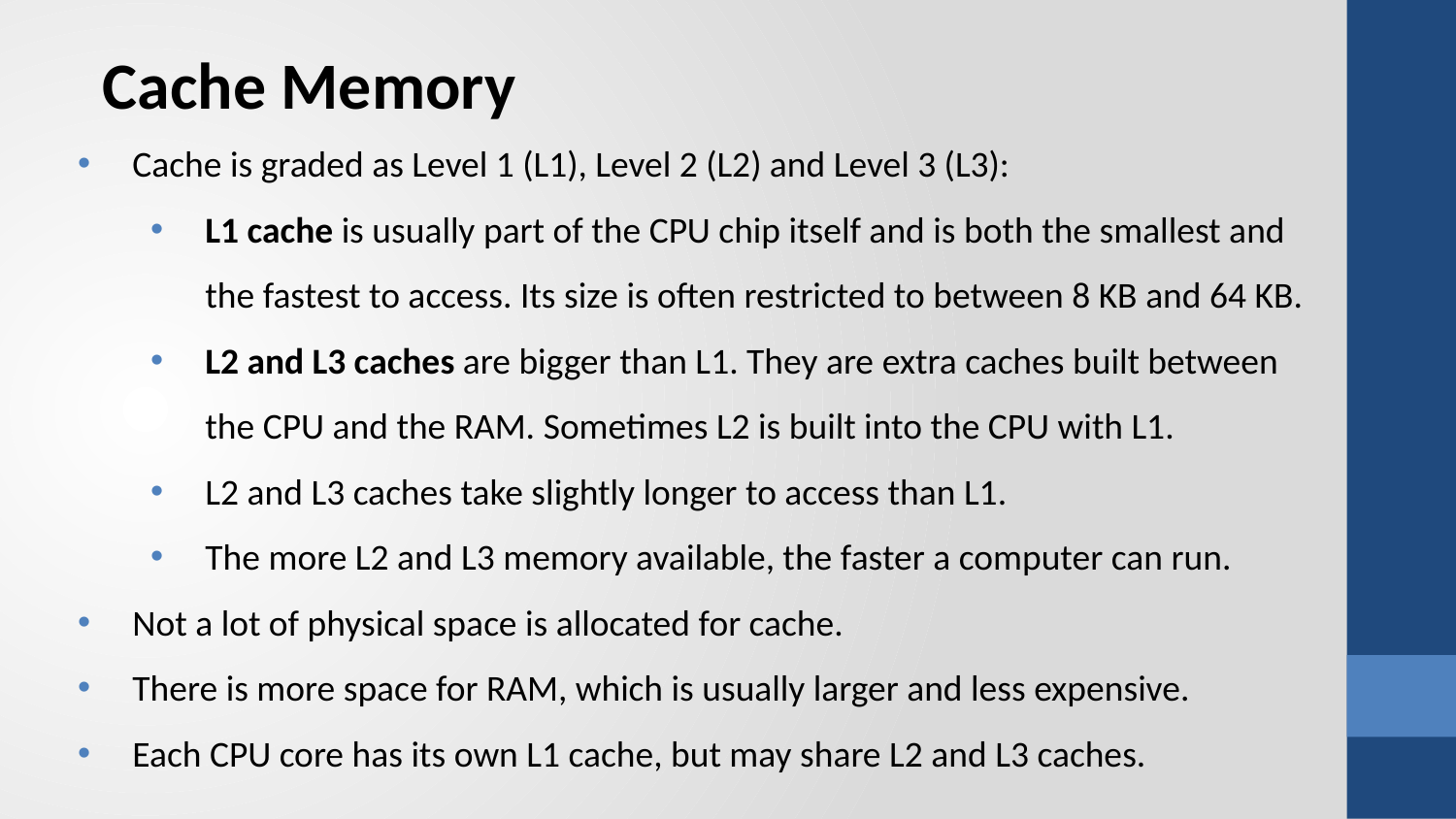

Cache Memory

Cache is graded as Level 1 (L1), Level 2 (L2) and Level 3 (L3):
L1 cache is usually part of the CPU chip itself and is both the smallest and the fastest to access. Its size is often restricted to between 8 KB and 64 KB.
L2 and L3 caches are bigger than L1. They are extra caches built between the CPU and the RAM. Sometimes L2 is built into the CPU with L1.
L2 and L3 caches take slightly longer to access than L1.
The more L2 and L3 memory available, the faster a computer can run.
Not a lot of physical space is allocated for cache.
There is more space for RAM, which is usually larger and less expensive.
Each CPU core has its own L1 cache, but may share L2 and L3 caches.